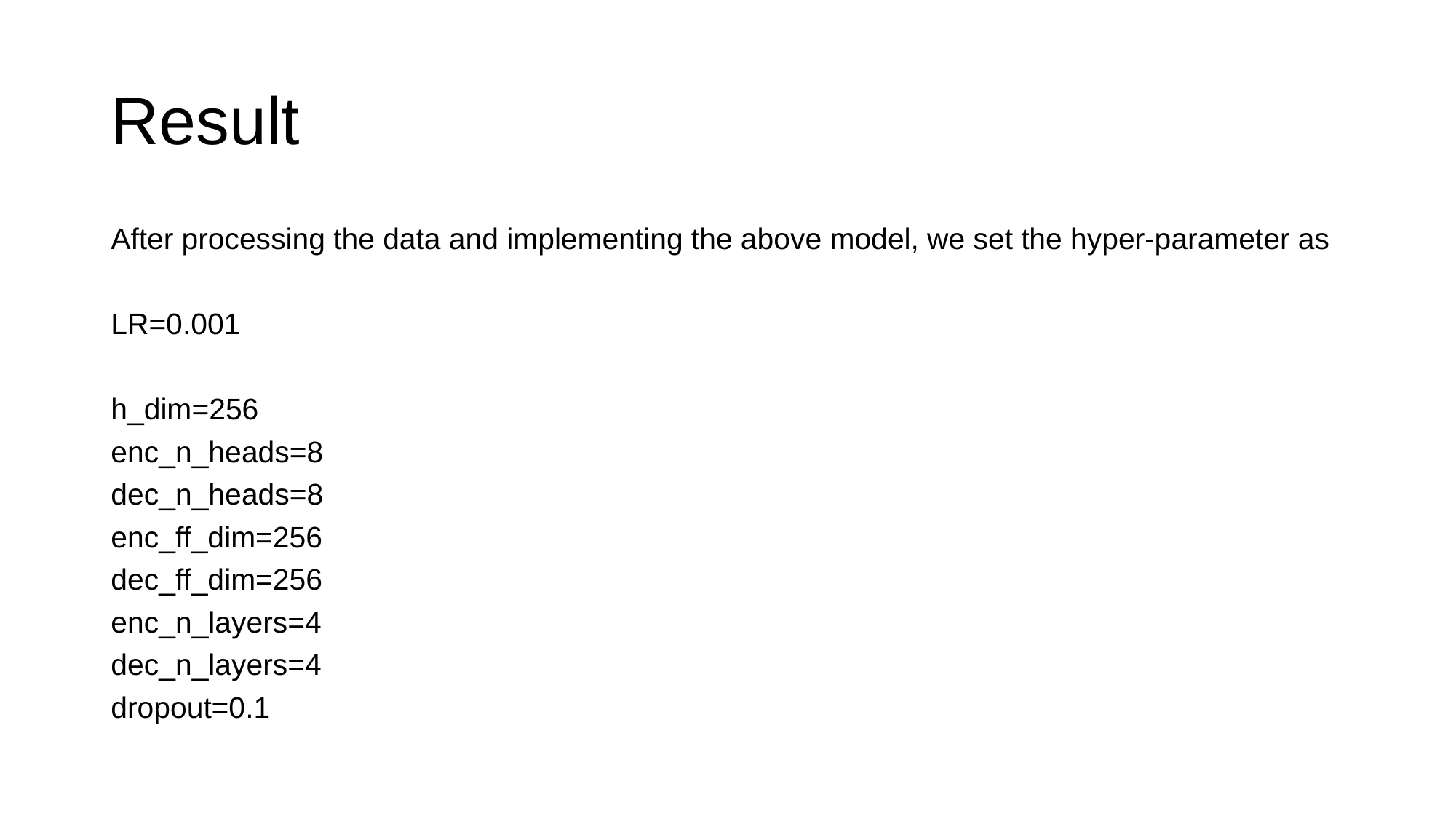

# Result
After processing the data and implementing the above model, we set the hyper-parameter as

LR=0.001

h_dim=256
enc_n_heads=8
dec_n_heads=8
enc_ff_dim=256
dec_ff_dim=256
enc_n_layers=4
dec_n_layers=4
dropout=0.1